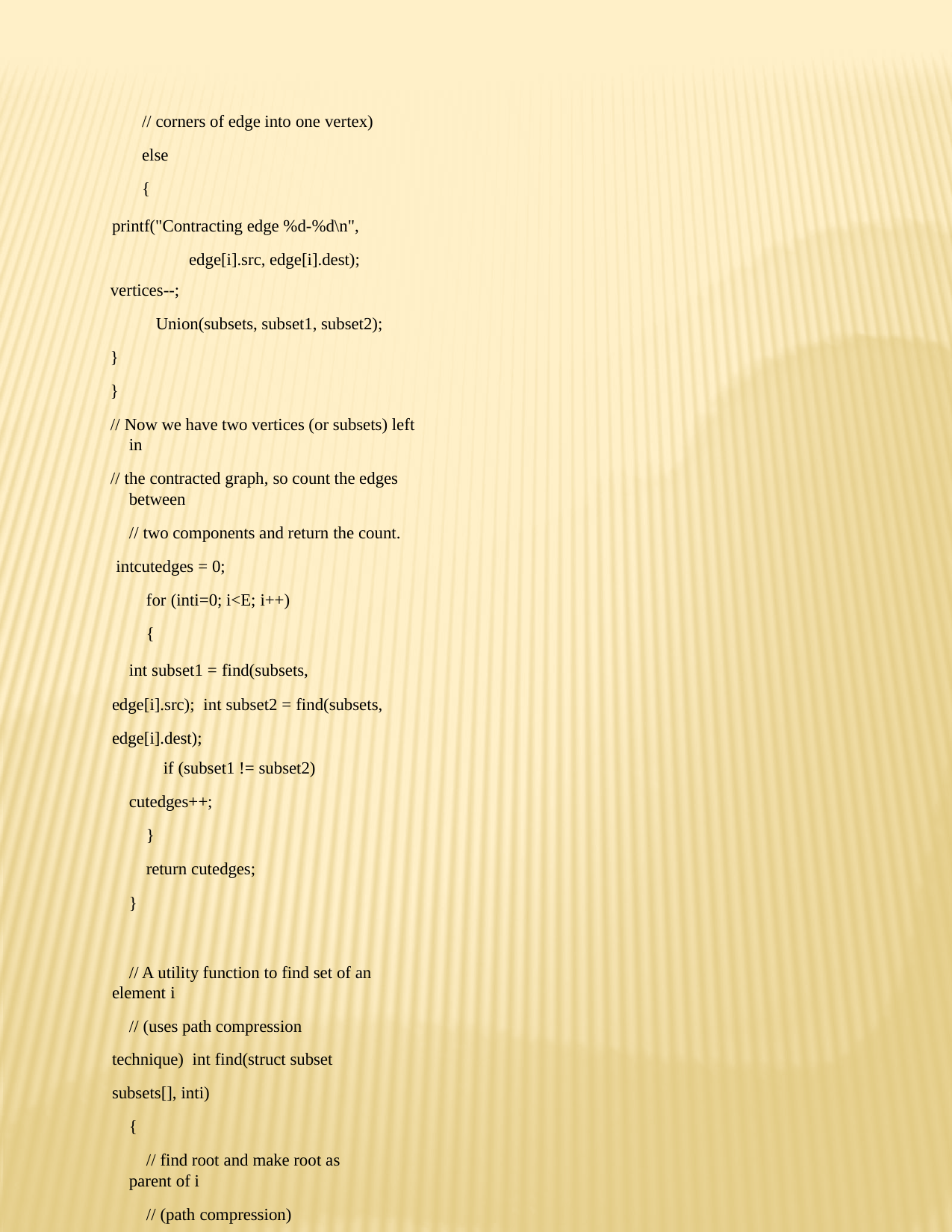

// corners of edge into one vertex)
else
{
printf("Contracting edge %d-%d\n",  edge[i].src, edge[i].dest);
vertices--;
Union(subsets, subset1, subset2);
}
}
// Now we have two vertices (or subsets) left in
// the contracted graph, so count the edges between
// two components and return the count.  intcutedges = 0;
for (inti=0; i<E; i++)
{
int subset1 = find(subsets, edge[i].src);  int subset2 = find(subsets, edge[i].dest);
if (subset1 != subset2)
cutedges++;
}
return cutedges;
}

// A utility function to find set of an element i
// (uses path compression technique)  int find(struct subset subsets[], inti)
{
// find root and make root as parent of i
// (path compression)
if (subsets[i].parent != i)